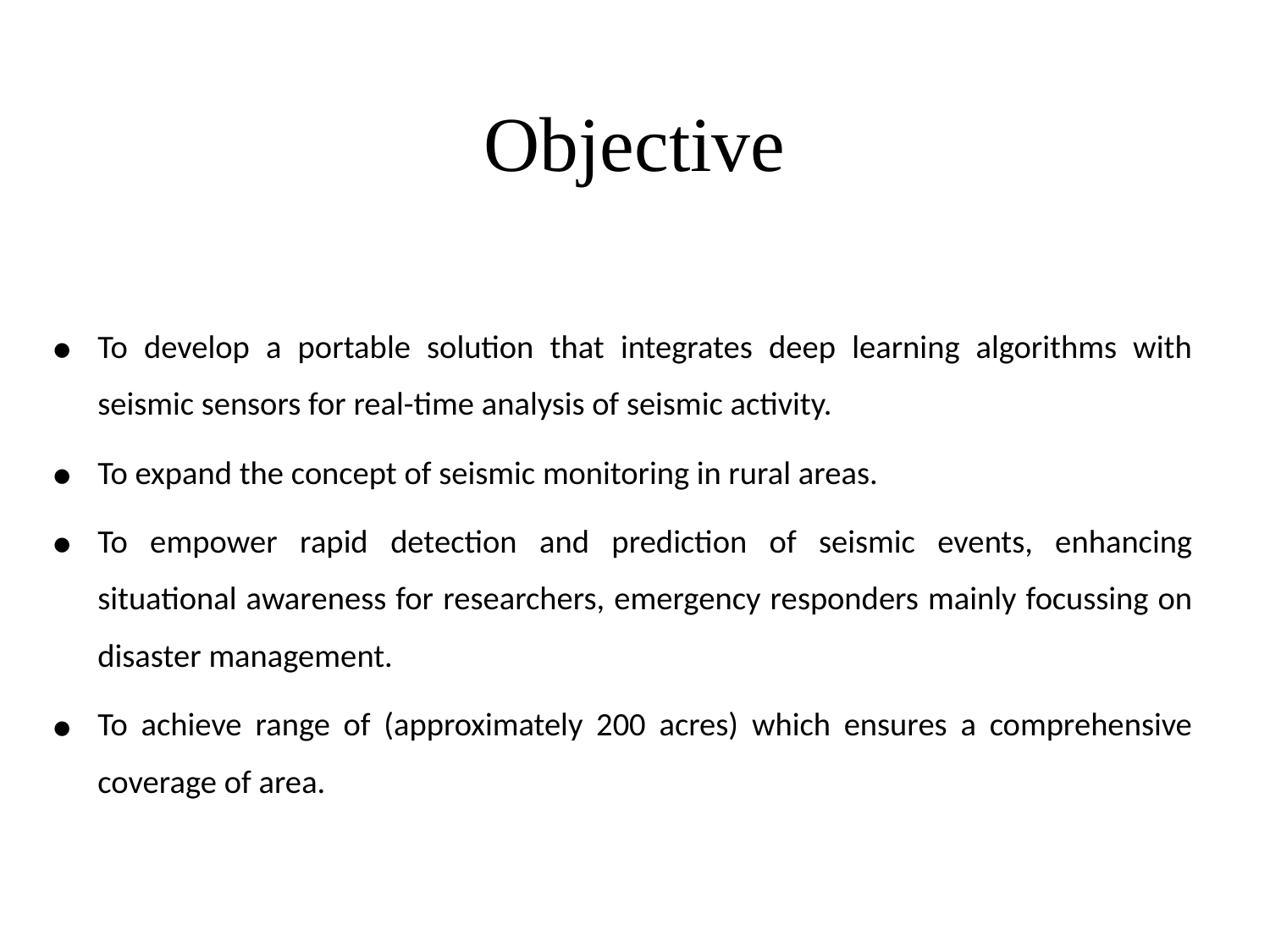

# Objective

To develop a portable solution that integrates deep learning algorithms with seismic sensors for real-time analysis of seismic activity.
To expand the concept of seismic monitoring in rural areas.
To empower rapid detection and prediction of seismic events, enhancing situational awareness for researchers, emergency responders mainly focussing on disaster management.
To achieve range of (approximately 200 acres) which ensures a comprehensive coverage of area.